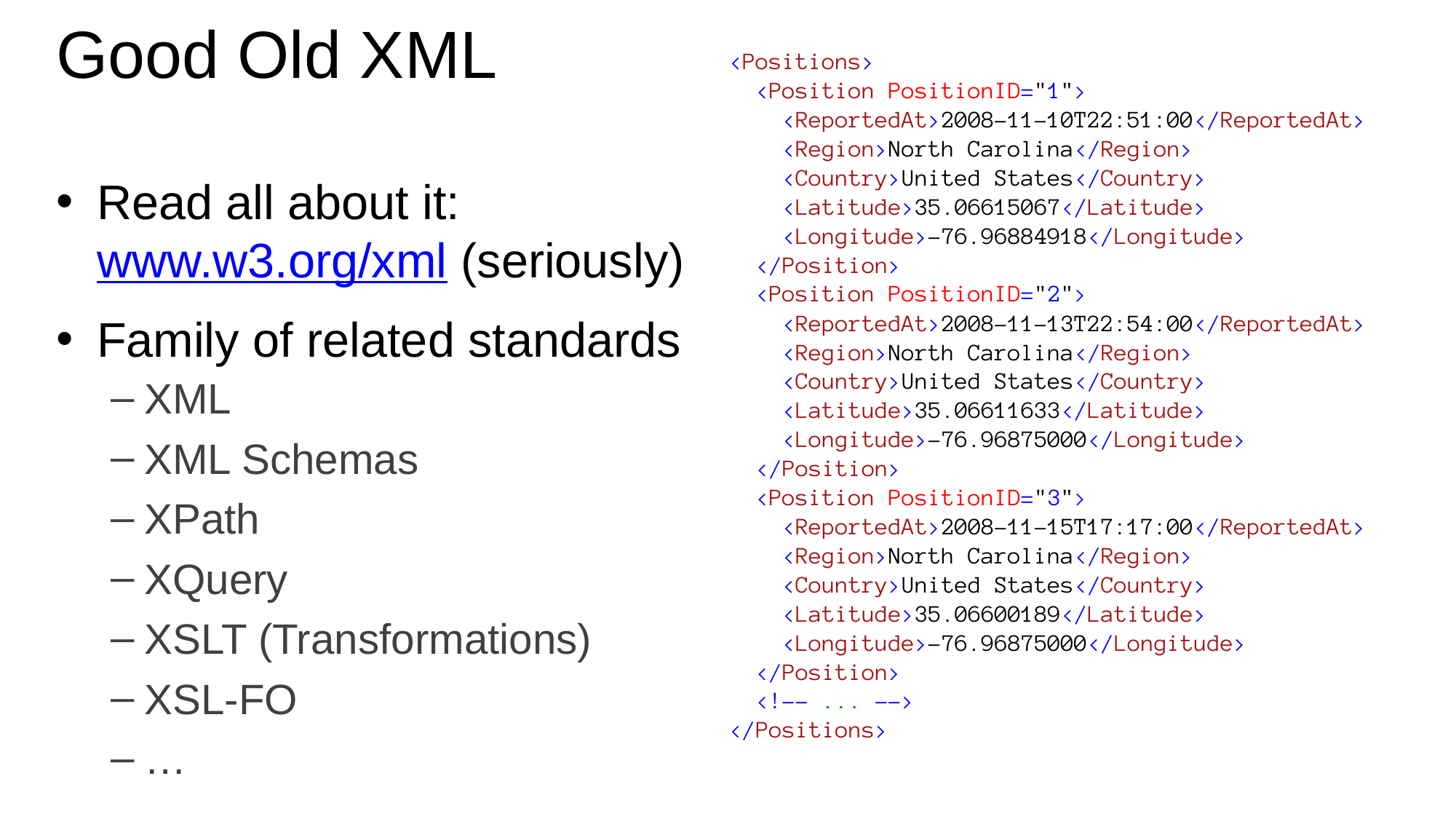

# Good Old XML
<Positions>
  <Position PositionID="1">
    <ReportedAt>2008-11-10T22:51:00</ReportedAt>
    <Region>North Carolina</Region>
    <Country>United States</Country>
    <Latitude>35.06615067</Latitude>
    <Longitude>-76.96884918</Longitude>
  </Position>
  <Position PositionID="2">
    <ReportedAt>2008-11-13T22:54:00</ReportedAt>
    <Region>North Carolina</Region>
    <Country>United States</Country>
    <Latitude>35.06611633</Latitude>
    <Longitude>-76.96875000</Longitude>
  </Position>
  <Position PositionID="3">
    <ReportedAt>2008-11-15T17:17:00</ReportedAt>
    <Region>North Carolina</Region>
    <Country>United States</Country>
    <Latitude>35.06600189</Latitude>
    <Longitude>-76.96875000</Longitude>
  </Position>
  <!-- ... -->
</Positions>
Read all about it:
www.w3.org/xml (seriously)
Family of related standards
XML
XML Schemas
XPath
XQuery
XSLT (Transformations)
XSL-FO
…